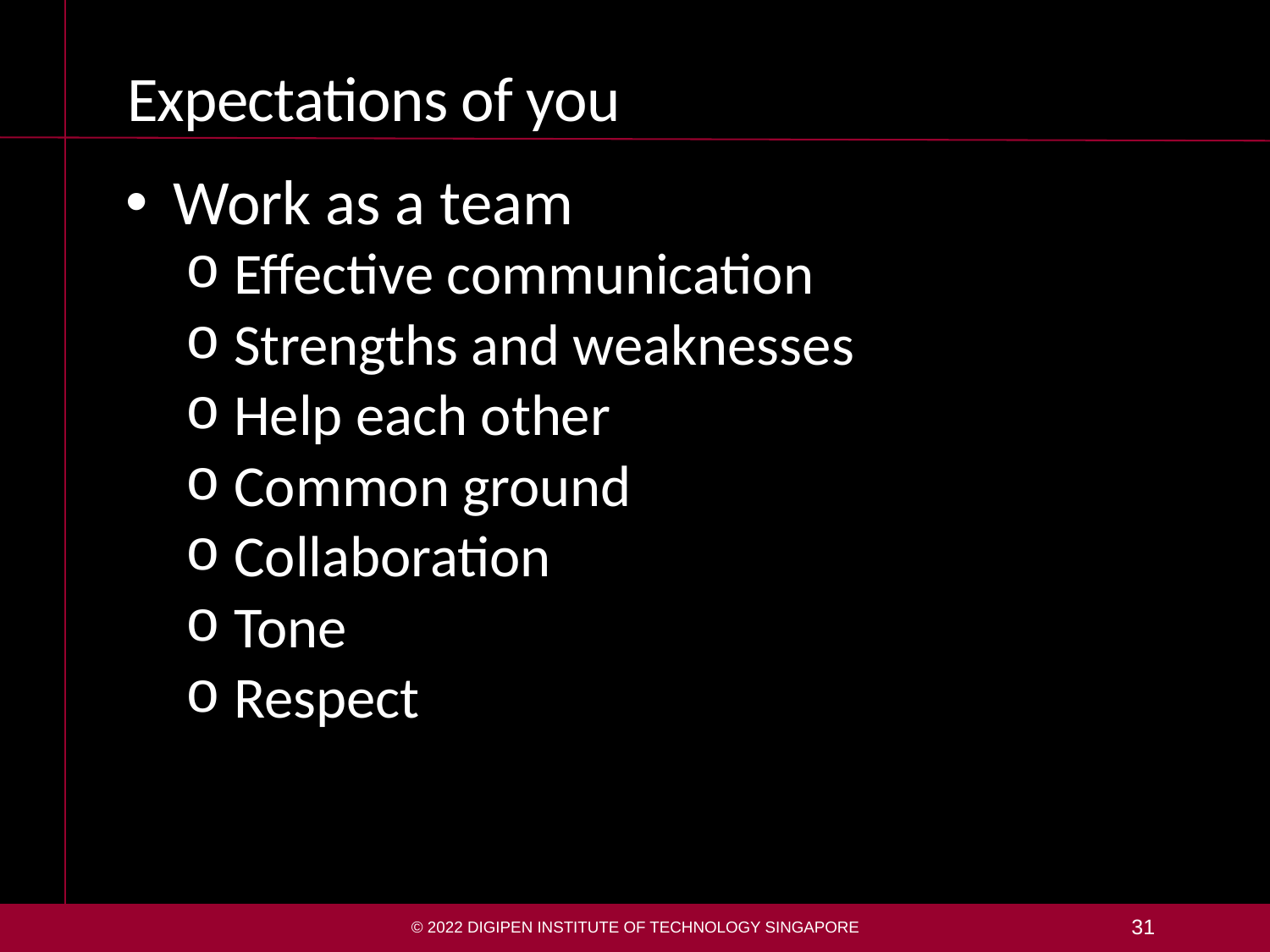

# Expectations of you
Work as a team
Effective communication
Strengths and weaknesses
Help each other
Common ground
Collaboration
Tone
Respect

© 2022 DigiPen Institute of Technology Singapore
31